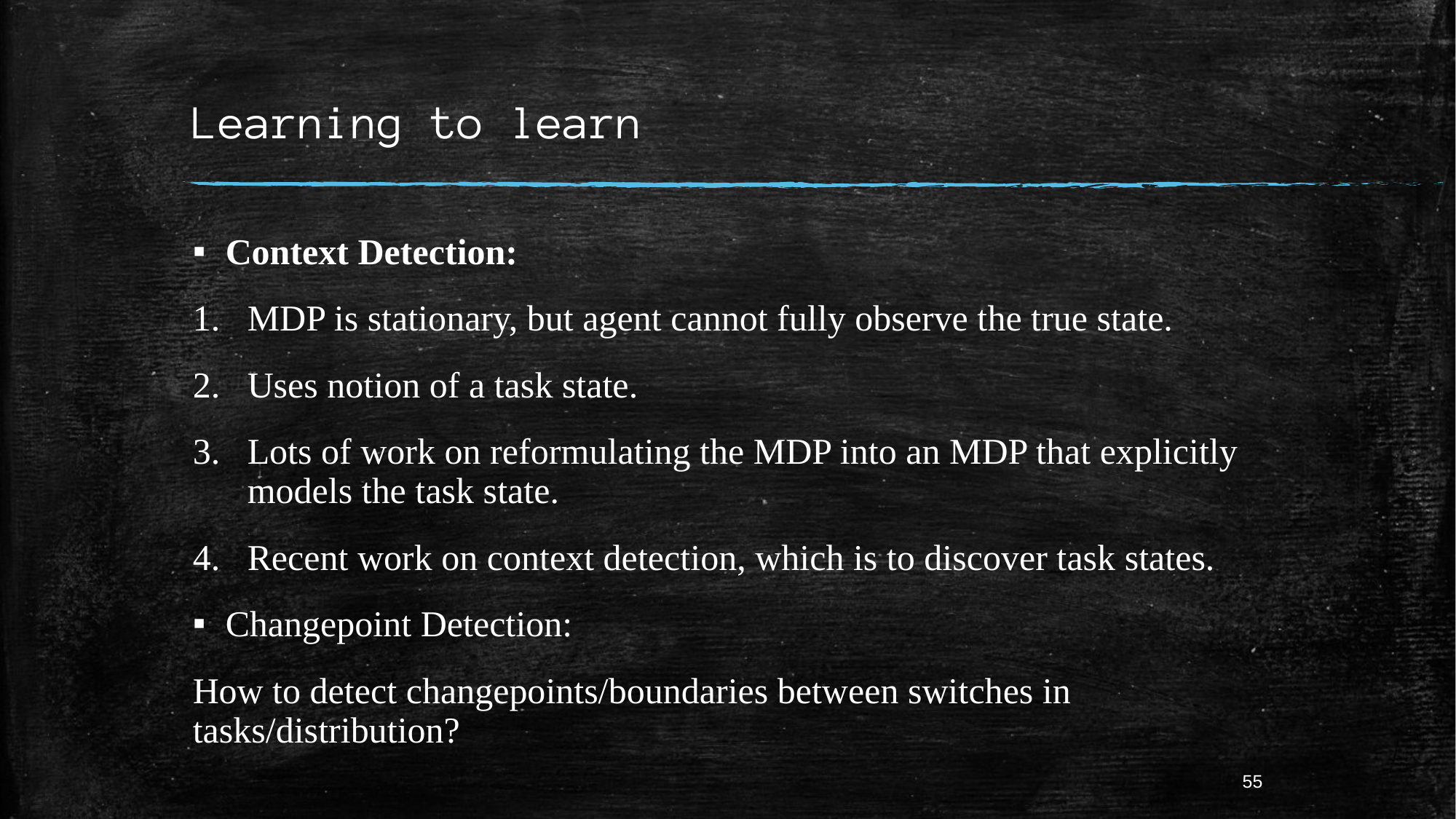

# Learning to learn
Context Detection:
MDP is stationary, but agent cannot fully observe the true state.
Uses notion of a task state.
Lots of work on reformulating the MDP into an MDP that explicitly models the task state.
Recent work on context detection, which is to discover task states.
Changepoint Detection:
How to detect changepoints/boundaries between switches in tasks/distribution?
55